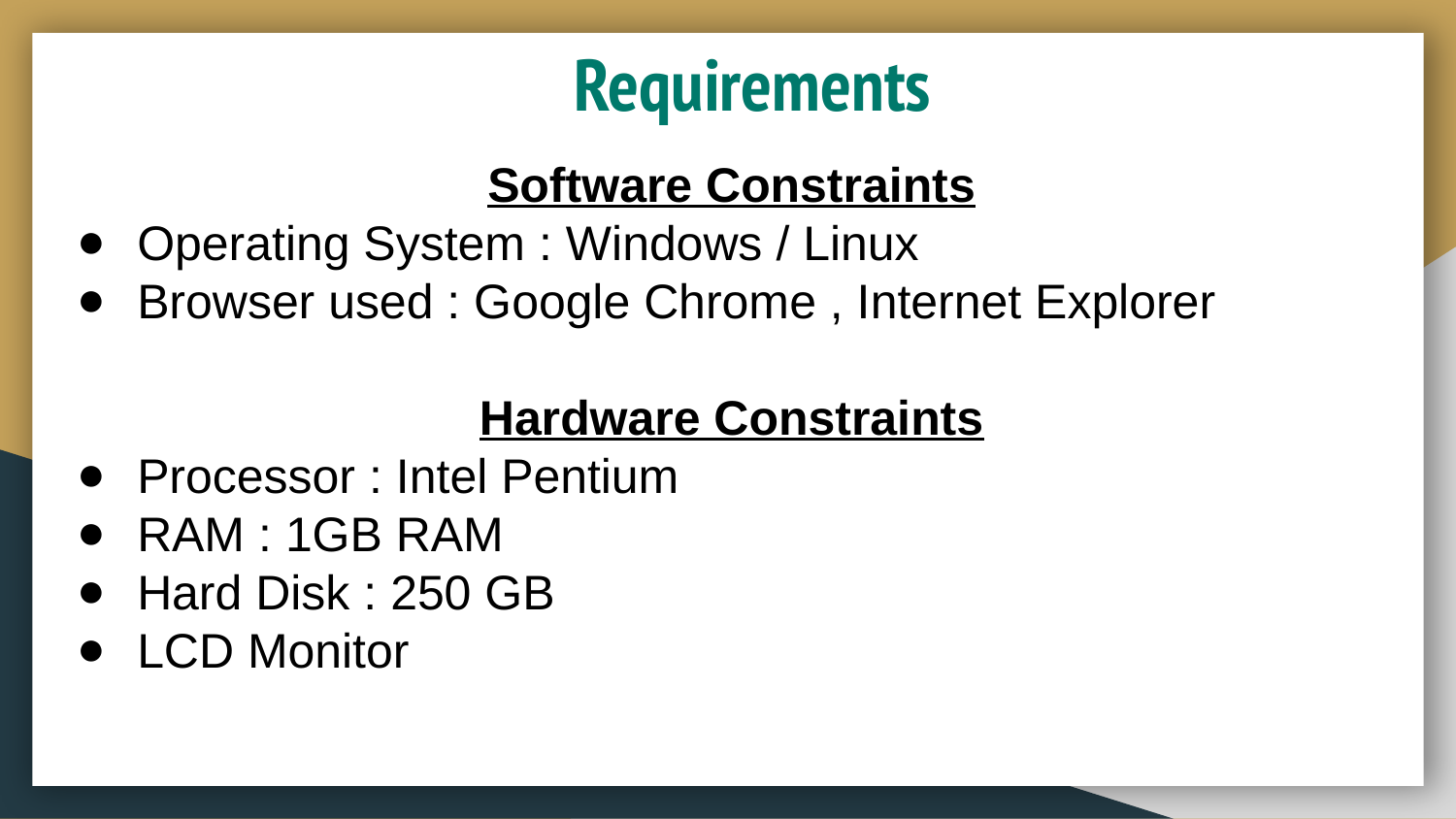

Requirements
Software Constraints
Operating System : Windows / Linux
Browser used : Google Chrome , Internet Explorer

Hardware Constraints
Processor : Intel Pentium
RAM : 1GB RAM
Hard Disk : 250 GB
LCD Monitor